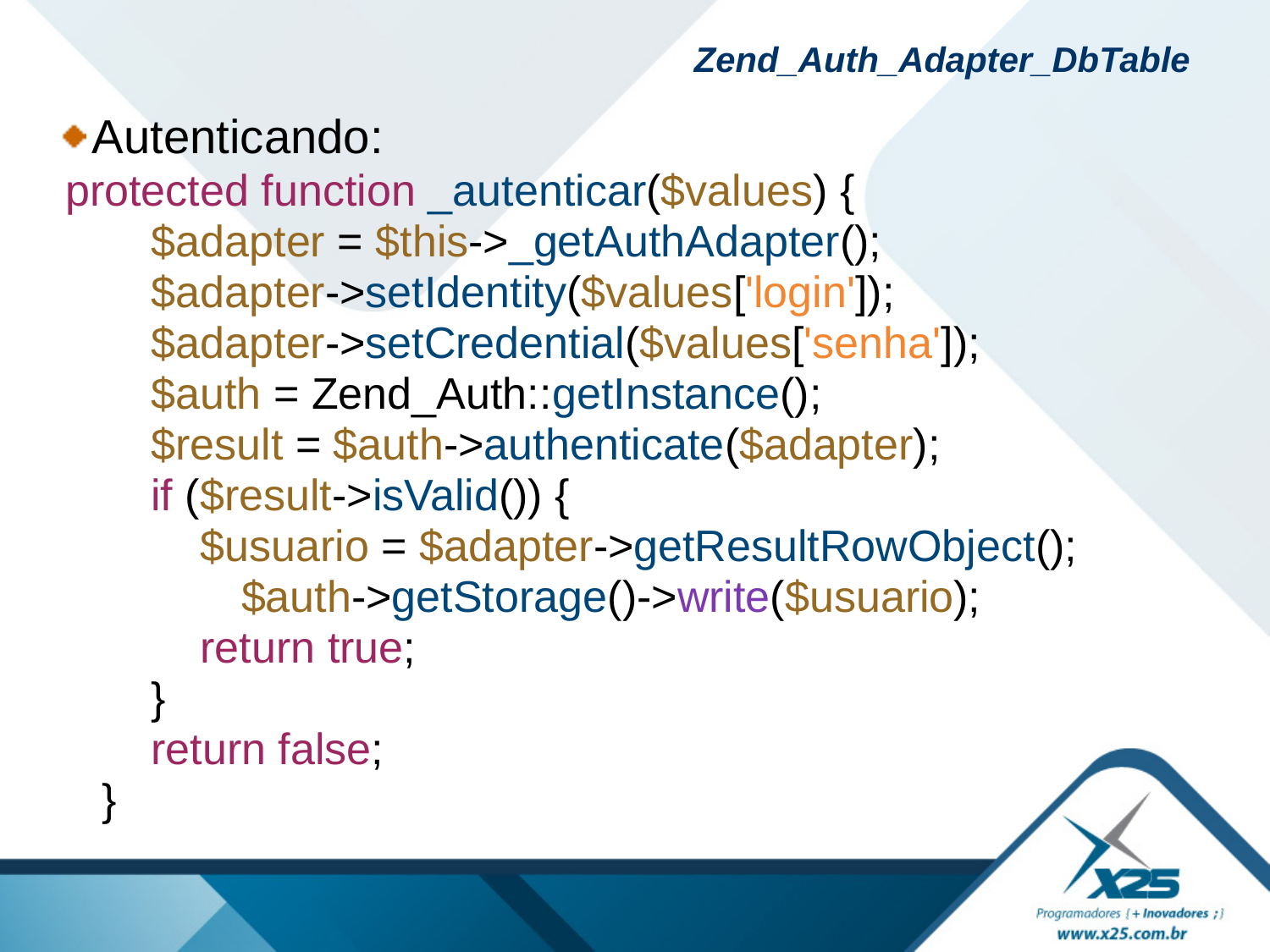

# Zend_Auth_Adapter_DbTable
Autenticando:
 protected function _autenticar($values) {
        $adapter = $this->_getAuthAdapter();
        $adapter->setIdentity($values['login']);
        $adapter->setCredential($values['senha']);
        $auth = Zend_Auth::getInstance();
        $result = $auth->authenticate($adapter);
        if ($result->isValid()) {
            $usuario = $adapter->getResultRowObject();
	     $auth->getStorage()->write($usuario);
            return true;
        }
        return false;
    }